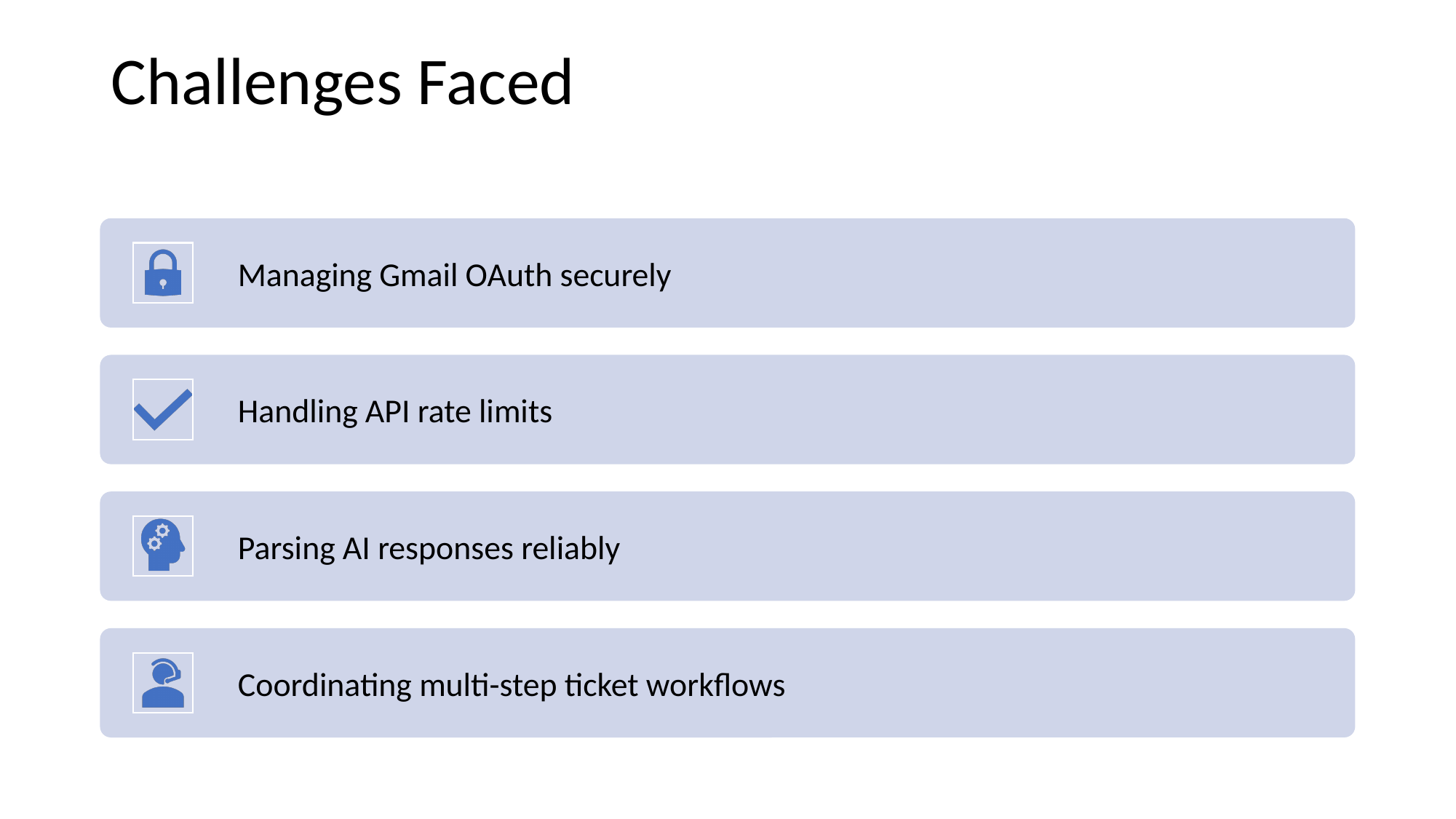

# Challenges Faced
Managing Gmail OAuth securely
Handling API rate limits
Parsing AI responses reliably
Coordinating multi-step ticket workflows